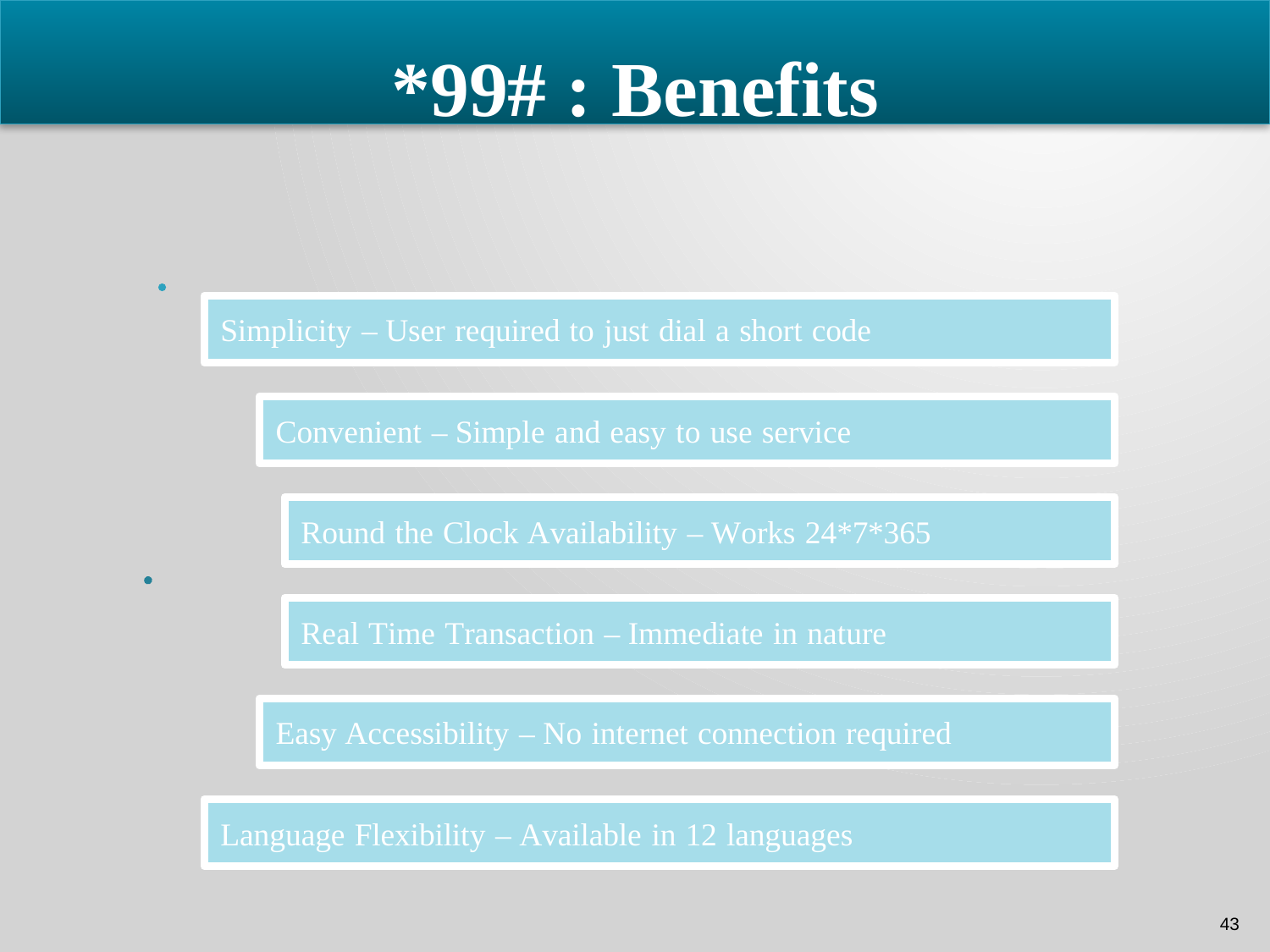

# *99# : Benefits
Simplicity – User required to just dial a short code
Convenient – Simple and easy to use service
Round the Clock Availability – Works 24*7*365
Real Time Transaction – Immediate in nature
Easy Accessibility – No internet connection required
Language Flexibility – Available in 12 languages
43